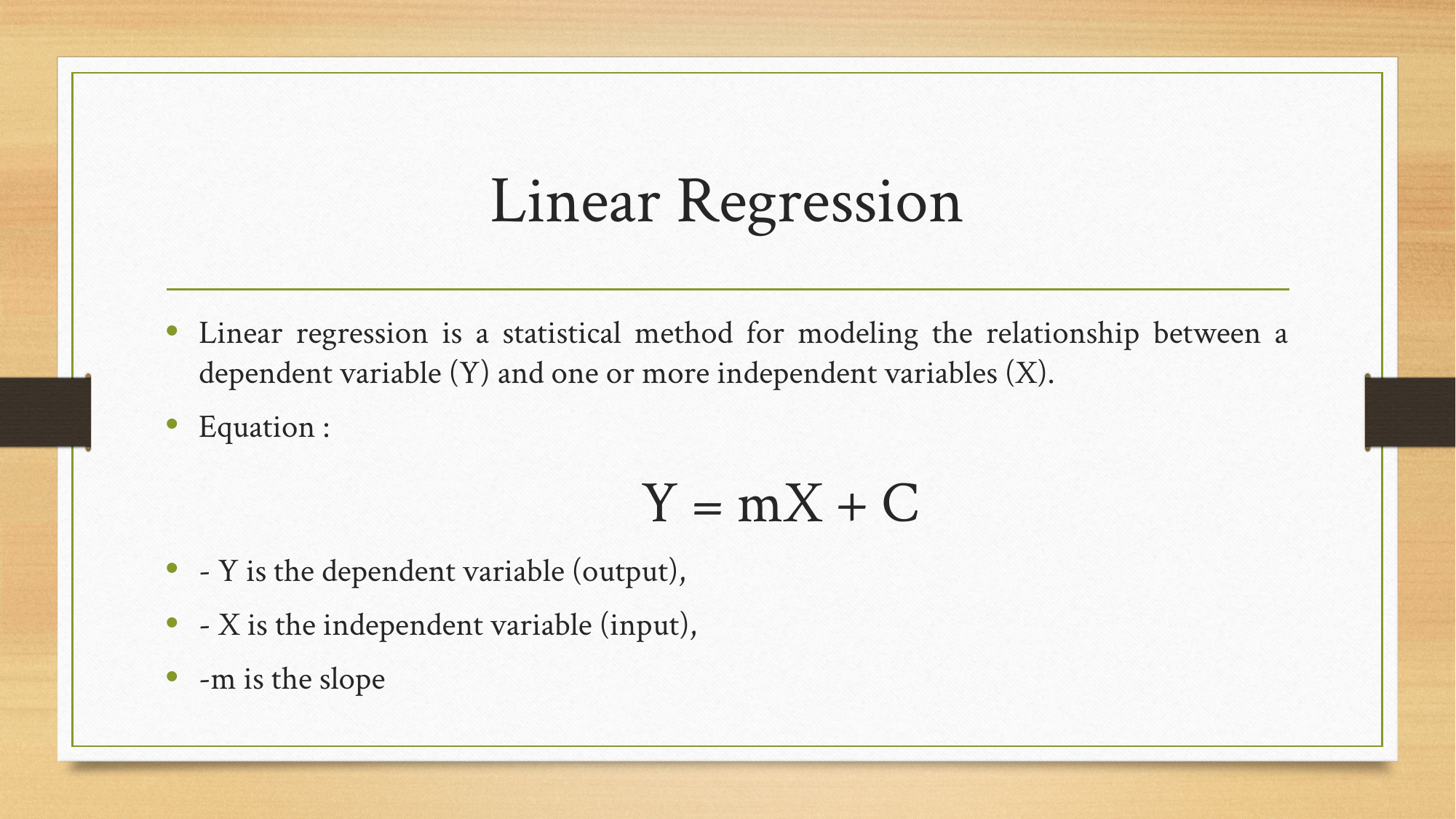

# Linear Regression
Linear regression is a statistical method for modeling the relationship between a dependent variable (Y) and one or more independent variables (X).
Equation :
Y = mX + C
- Y is the dependent variable (output),
- X is the independent variable (input),
-m is the slope